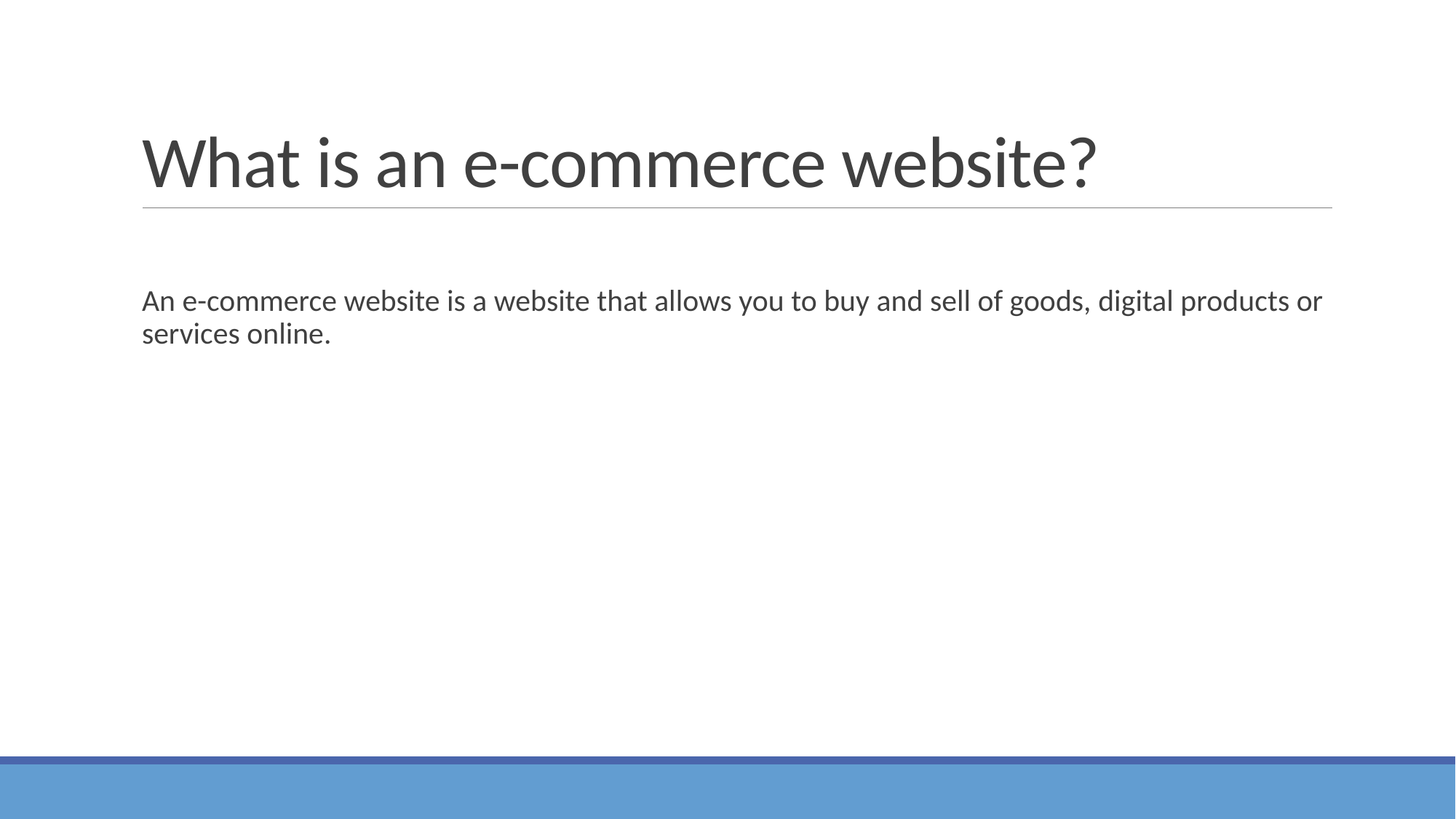

# What is an e-commerce website?
An e-commerce website is a website that allows you to buy and sell of goods, digital products or services online.